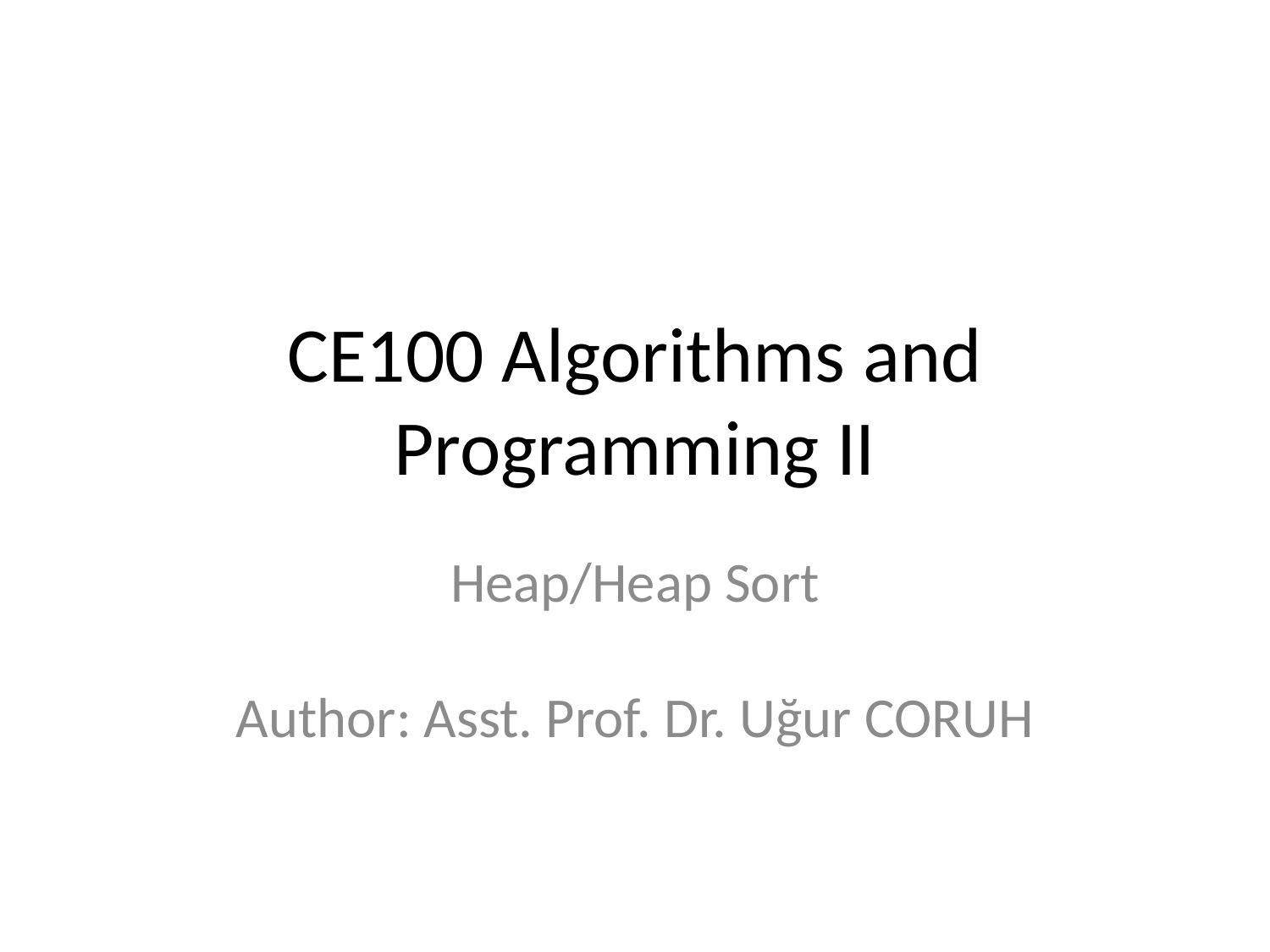

# CE100 Algorithms and Programming II
Heap/Heap Sort
Author: Asst. Prof. Dr. Uğur CORUH